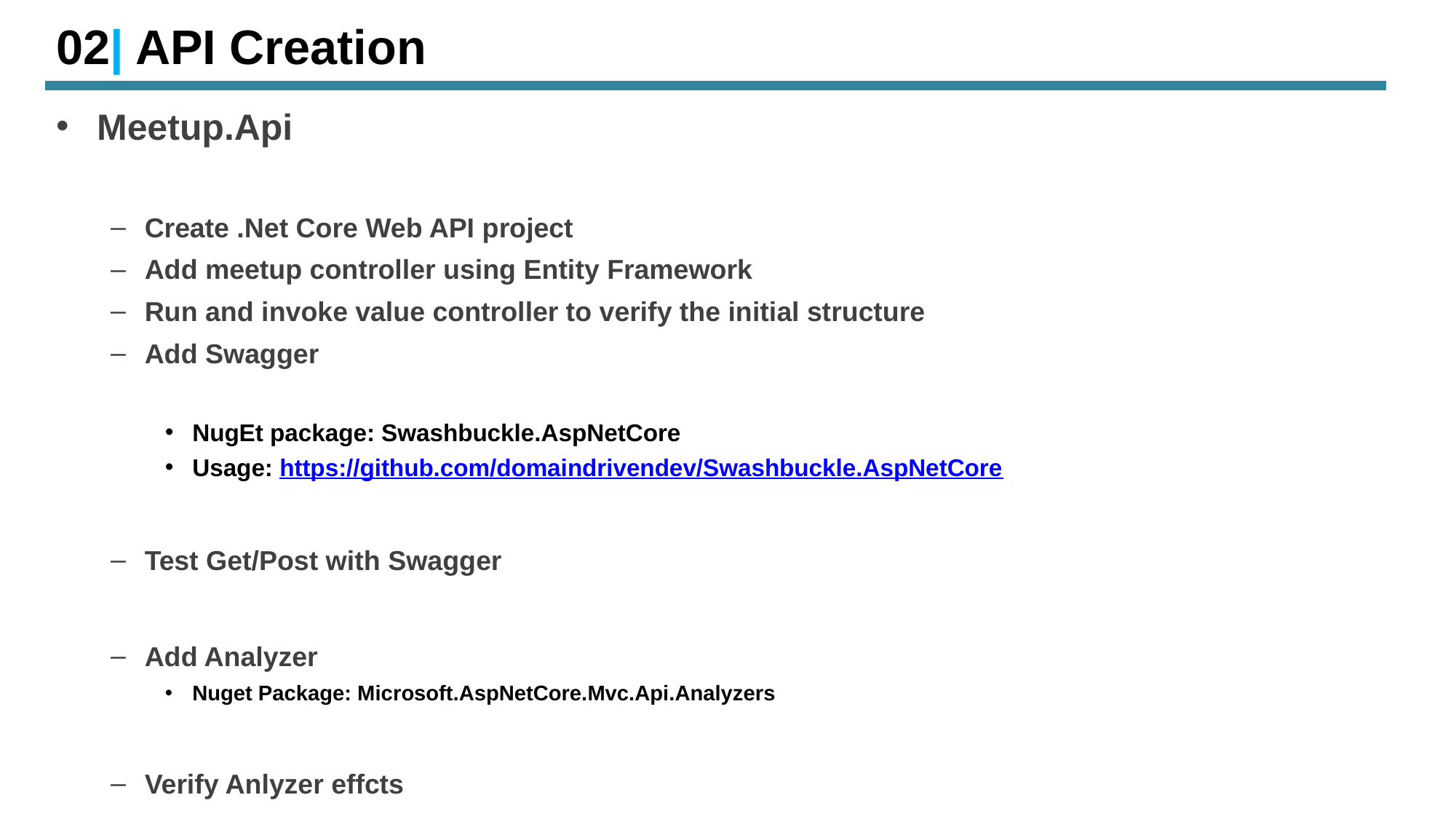

# 02| API Creation
Meetup.Api

Create .Net Core Web API project
Add meetup controller using Entity Framework
Run and invoke value controller to verify the initial structure
Add Swagger

NugEt package: Swashbuckle.AspNetCore
Usage: https://github.com/domaindrivendev/Swashbuckle.AspNetCore

Test Get/Post with Swagger

Add Analyzer
Nuget Package: Microsoft.AspNetCore.Mvc.Api.Analyzers

Verify Anlyzer effcts